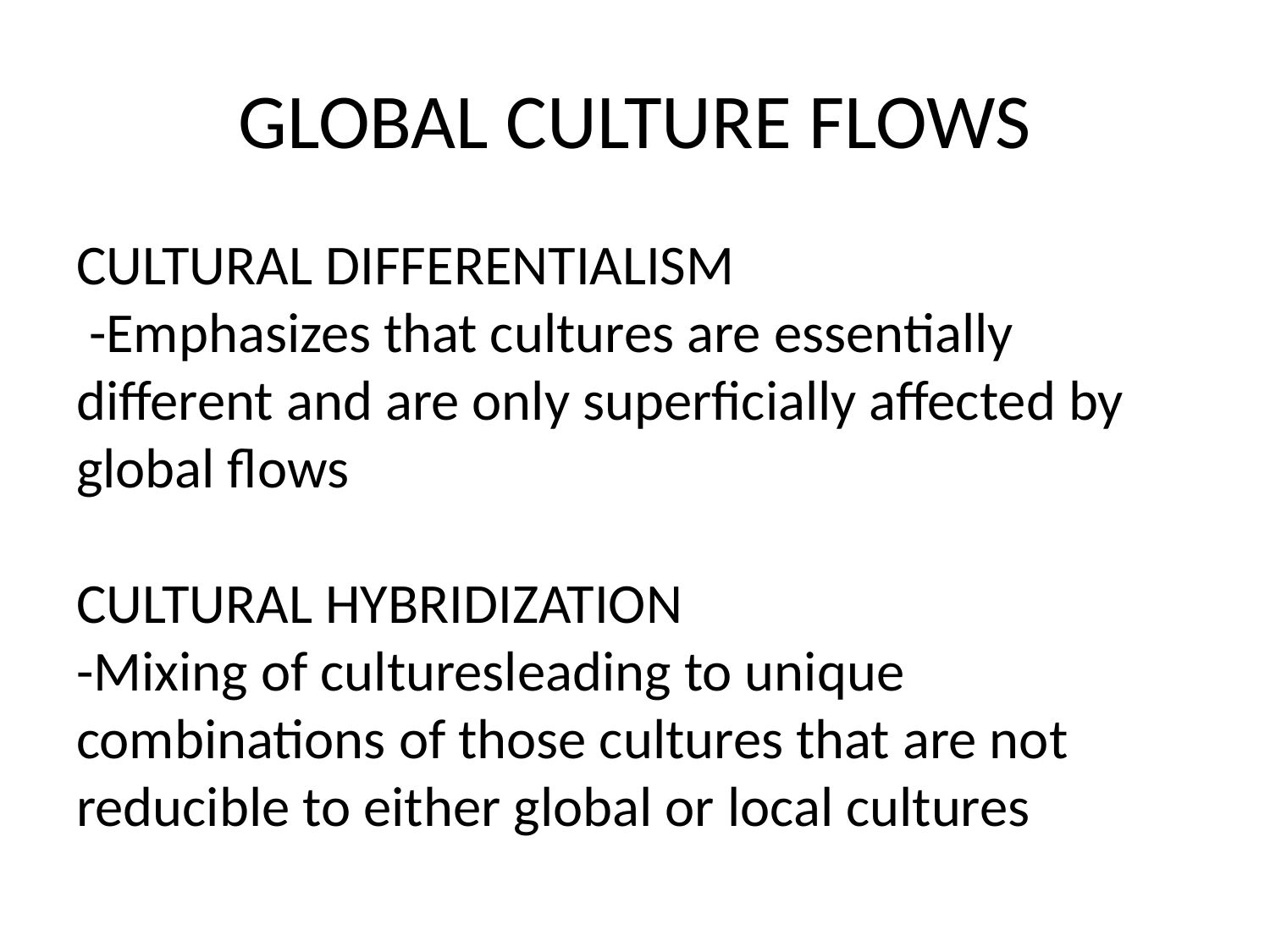

# GLOBAL CULTURE FLOWS
CULTURAL DIFFERENTIALISM
 -Emphasizes that cultures are essentially different and are only superficially affected by global flows
CULTURAL HYBRIDIZATION
-Mixing of culturesleading to unique combinations of those cultures that are not reducible to either global or local cultures